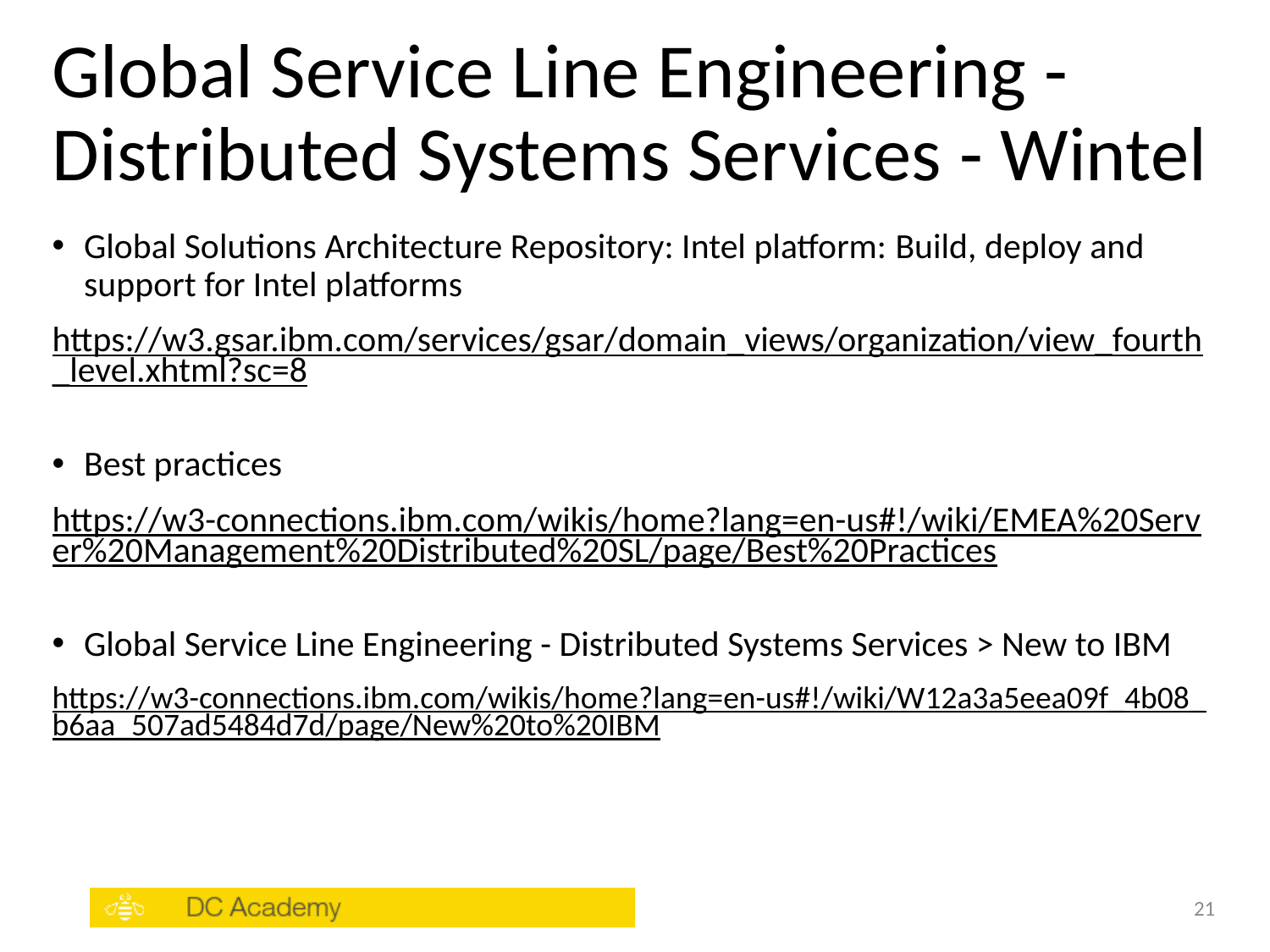

# Global Service Line Engineering - Distributed Systems Services - Wintel
Global Solutions Architecture Repository: Intel platform: Build, deploy and support for Intel platforms
https://w3.gsar.ibm.com/services/gsar/domain_views/organization/view_fourth_level.xhtml?sc=8
Best practices
https://w3-connections.ibm.com/wikis/home?lang=en-us#!/wiki/EMEA%20Server%20Management%20Distributed%20SL/page/Best%20Practices
Global Service Line Engineering - Distributed Systems Services >‎ New to IBM
https://w3-connections.ibm.com/wikis/home?lang=en-us#!/wiki/W12a3a5eea09f_4b08_b6aa_507ad5484d7d/page/New%20to%20IBM
21